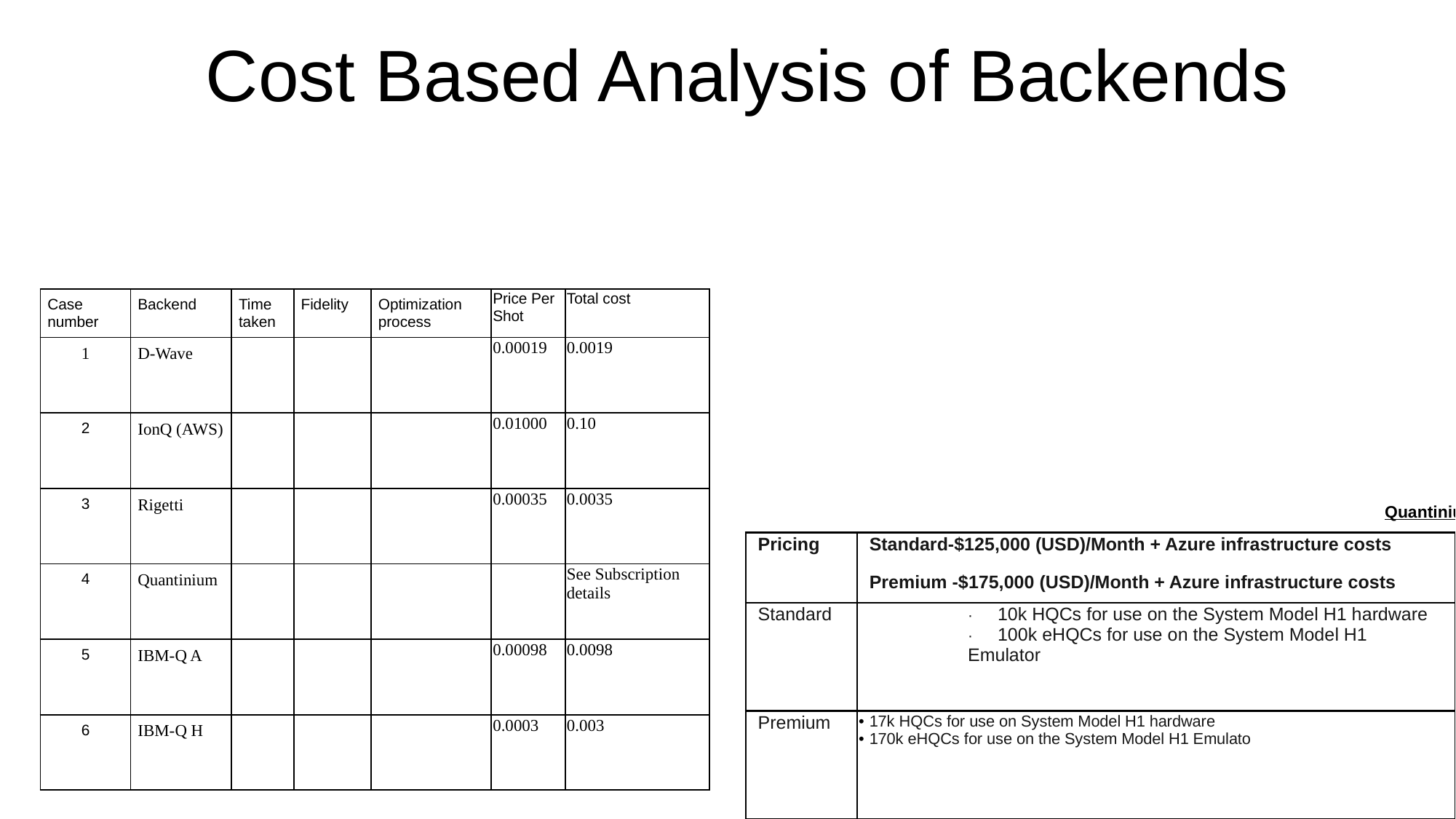

Cost Based Analysis of Backends
| Case number | Backend | Time taken | Fidelity | Optimization process | Price Per Shot | Total cost |
| --- | --- | --- | --- | --- | --- | --- |
| 1 | D-Wave |  |  |  | 0.00019 | 0.0019 |
| 2 | IonQ (AWS) |  |  |  | 0.01000 | 0.10 |
| 3 | Rigetti |  |  |  | 0.00035 | 0.0035 |
| 4 | Quantinium |  |  |  |  | See Subscription details |
| 5 | IBM-Q A |  |  |  | 0.00098 | 0.0098 |
| 6 | IBM-Q H |  |  |  | 0.0003 | 0.003 |

Quantinium Pricing:

| Pricing | Standard-$125,000 (USD)/Month + Azure infrastructure costs Premium -$175,000 (USD)/Month + Azure infrastructure costs |
| --- | --- |
| Standard | ·         10k HQCs for use on the System Model H1 hardware ·         100k eHQCs for use on the System Model H1 Emulator |
| Premium | 17k HQCs for use on System Model H1 hardware 170k eHQCs for use on the System Model H1 Emulato |